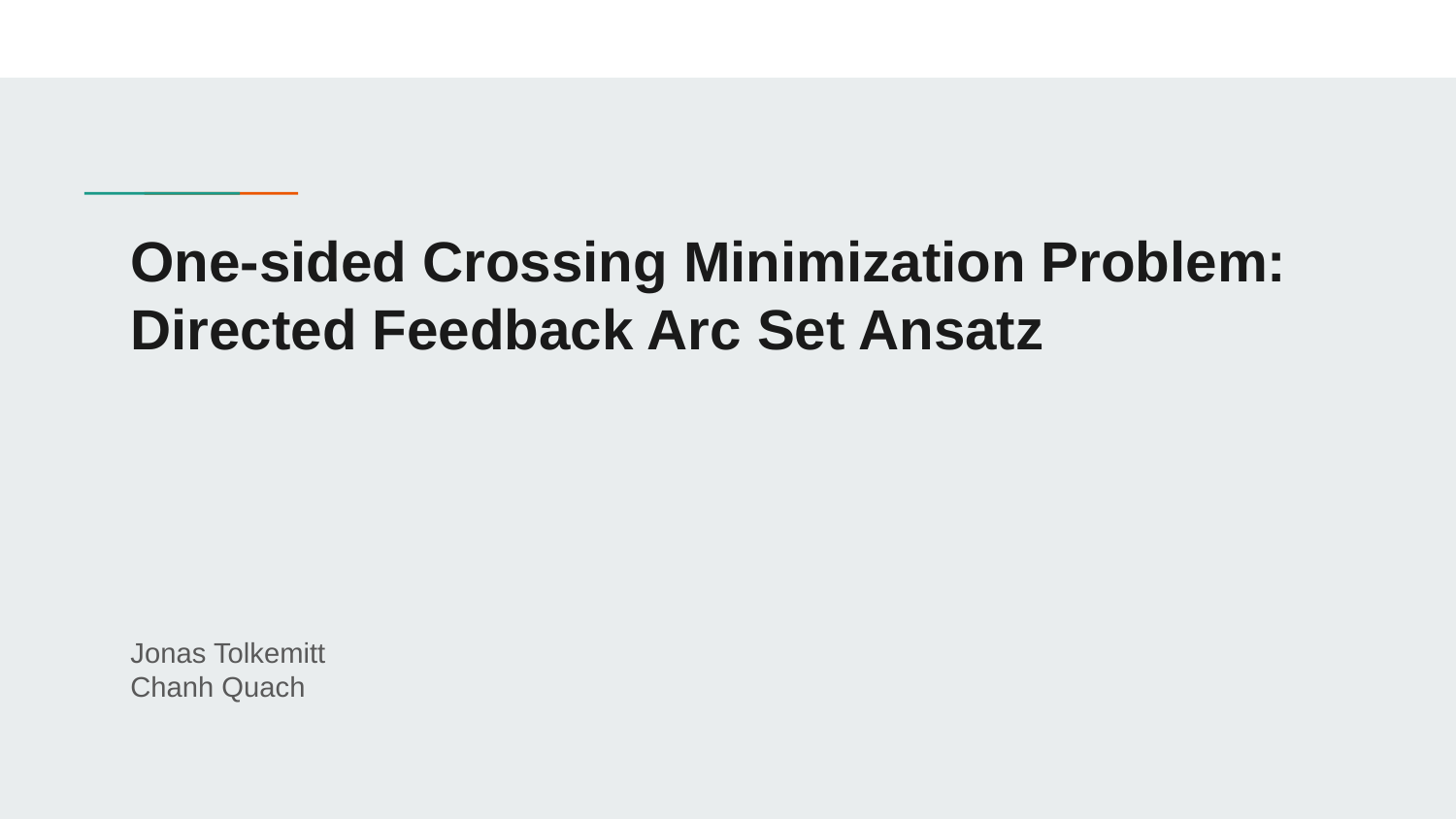

# One-sided Crossing Minimization Problem: Directed Feedback Arc Set Ansatz
Jonas Tolkemitt
Chanh Quach